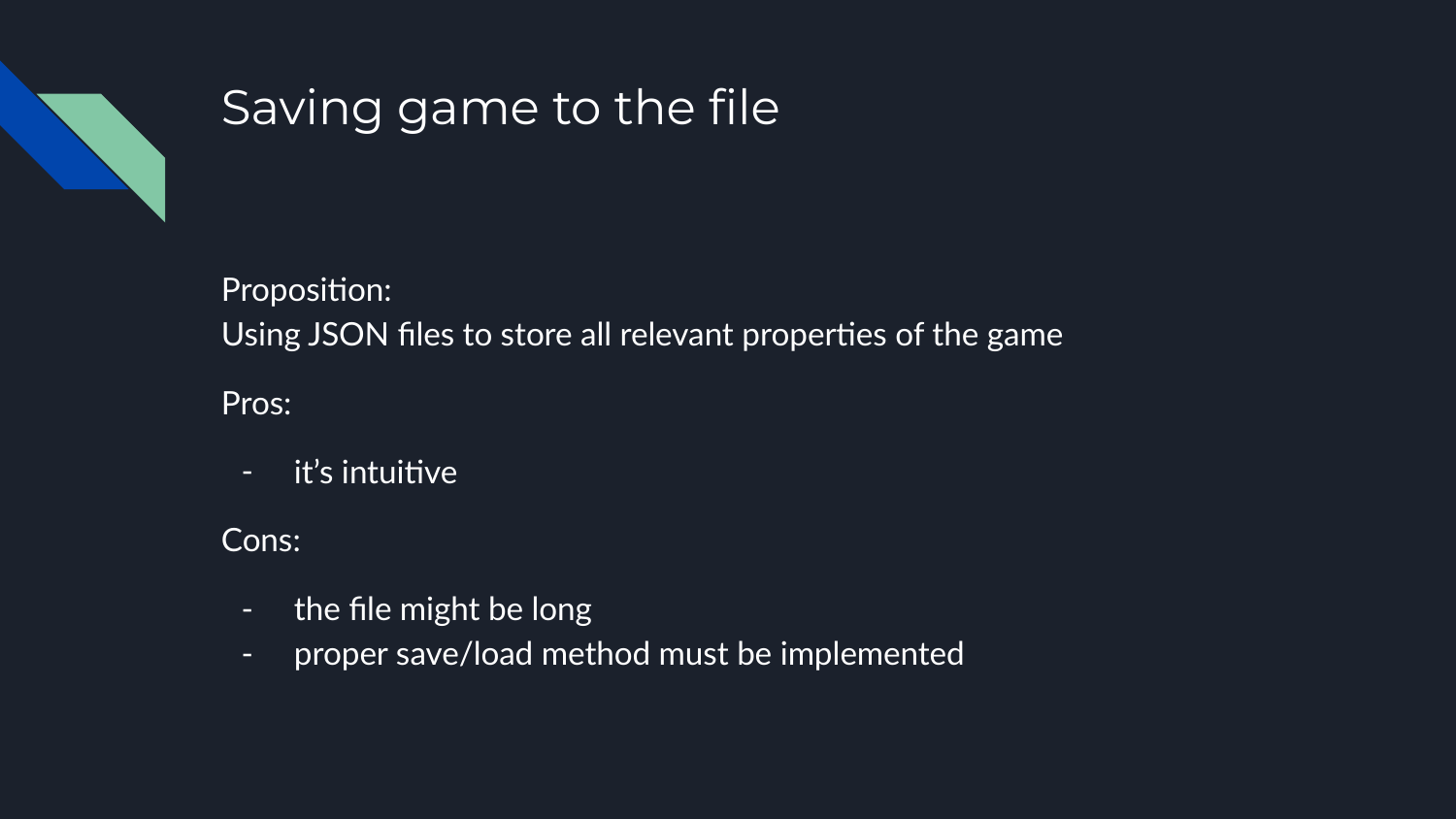

# Saving game to the file
Proposition:
Using JSON files to store all relevant properties of the game
Pros:
it’s intuitive
Cons:
the file might be long
proper save/load method must be implemented